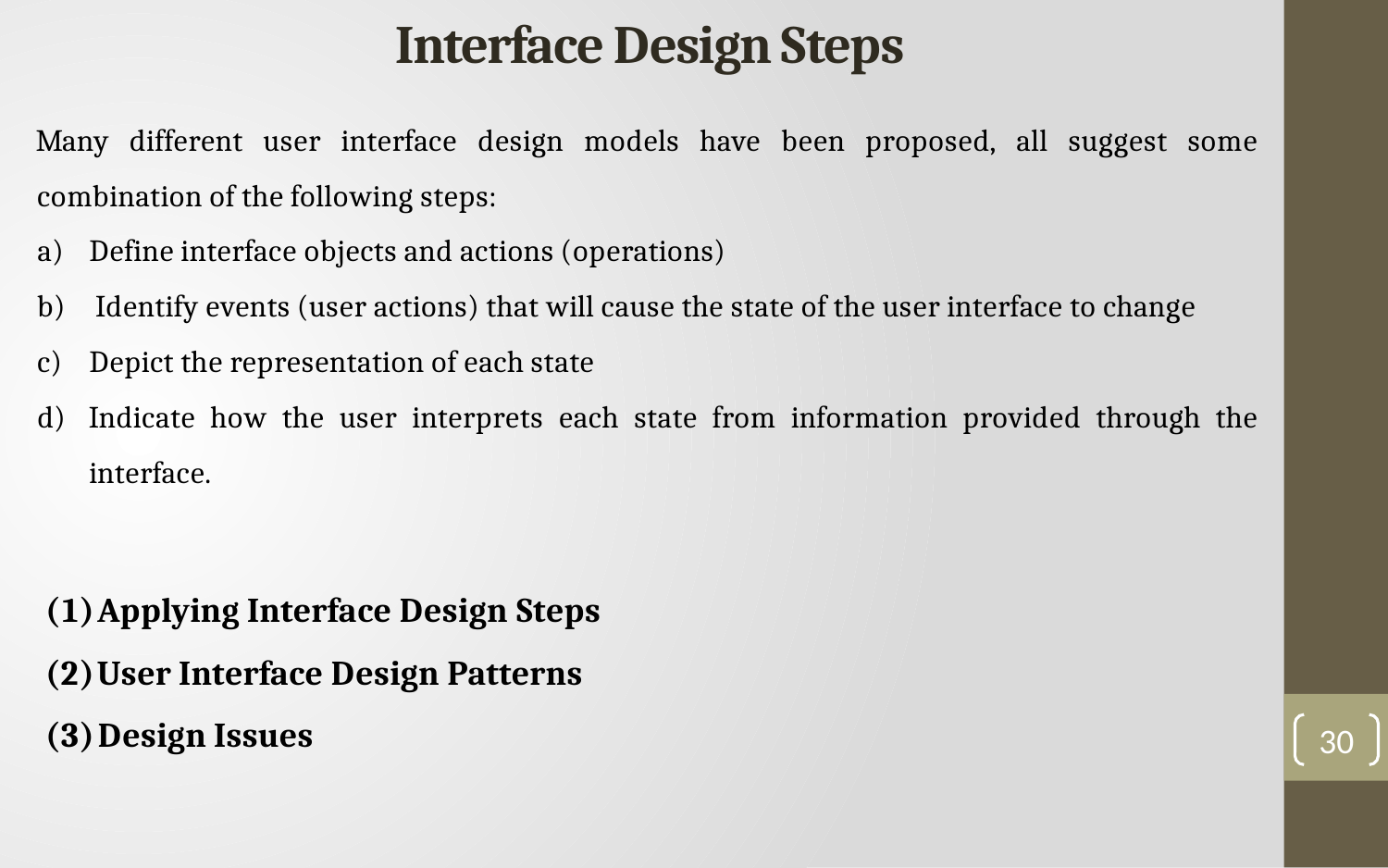

# Interface Design Steps
Many different user interface design models have been proposed, all suggest some combination of the following steps:
Define interface objects and actions (operations)
 Identify events (user actions) that will cause the state of the user interface to change
Depict the representation of each state
Indicate how the user interprets each state from information provided through the interface.
Applying Interface Design Steps
User Interface Design Patterns
Design Issues
30